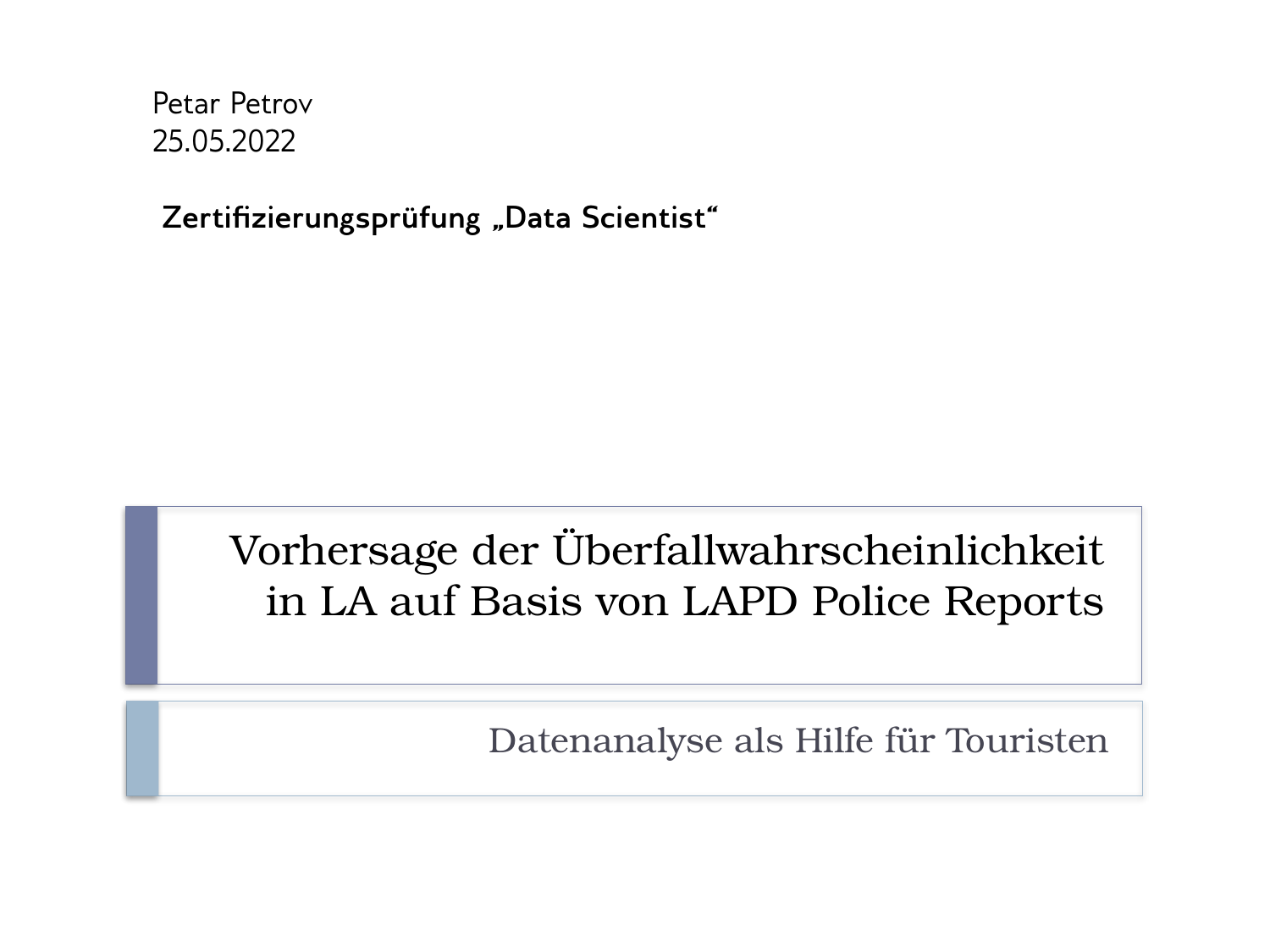

Petar Petrov
25.05.2022

 Zertifizierungsprüfung „Data Scientist“
# Vorhersage der Überfallwahrscheinlichkeit in LA auf Basis von LAPD Police Reports
Datenanalyse als Hilfe für Touristen